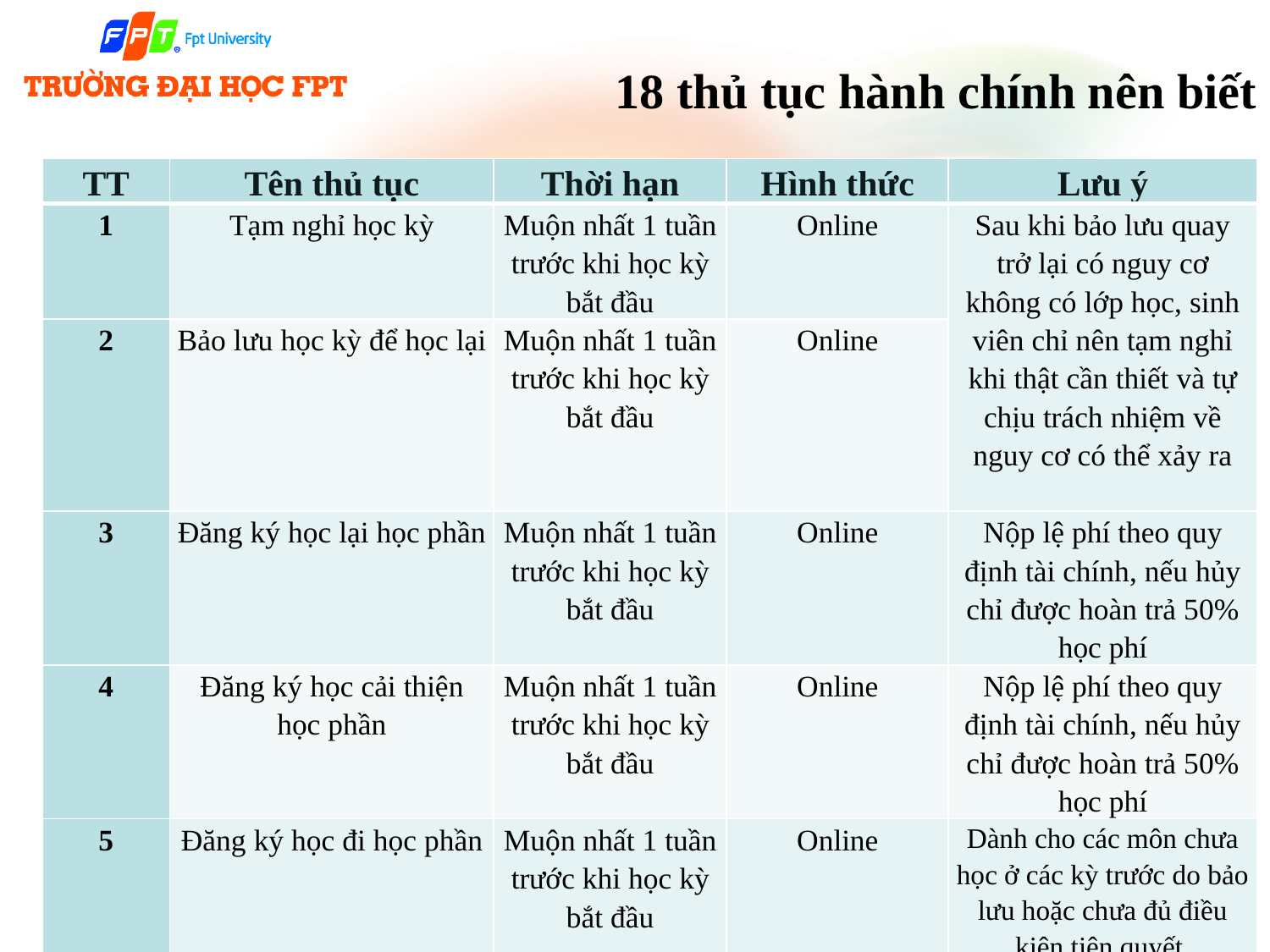

# 18 thủ tục hành chính nên biết
| TT | Tên thủ tục | Thời hạn | Hình thức | Lưu ý |
| --- | --- | --- | --- | --- |
| 1 | Tạm nghỉ học kỳ | Muộn nhất 1 tuần trước khi học kỳ bắt đầu | Online | Sau khi bảo lưu quay trở lại có nguy cơ không có lớp học, sinh viên chỉ nên tạm nghỉ khi thật cần thiết và tự chịu trách nhiệm về nguy cơ có thể xảy ra |
| 2 | Bảo lưu học kỳ để học lại | Muộn nhất 1 tuần trước khi học kỳ bắt đầu | Online |  |
| 3 | Đăng ký học lại học phần | Muộn nhất 1 tuần trước khi học kỳ bắt đầu | Online | Nộp lệ phí theo quy định tài chính, nếu hủy chỉ được hoàn trả 50% học phí |
| 4 | Đăng ký học cải thiện học phần | Muộn nhất 1 tuần trước khi học kỳ bắt đầu | Online | Nộp lệ phí theo quy định tài chính, nếu hủy chỉ được hoàn trả 50% học phí |
| 5 | Đăng ký học đi học phần | Muộn nhất 1 tuần trước khi học kỳ bắt đầu | Online | Dành cho các môn chưa học ở các kỳ trước do bảo lưu hoặc chưa đủ điều kiện tiên quyết |